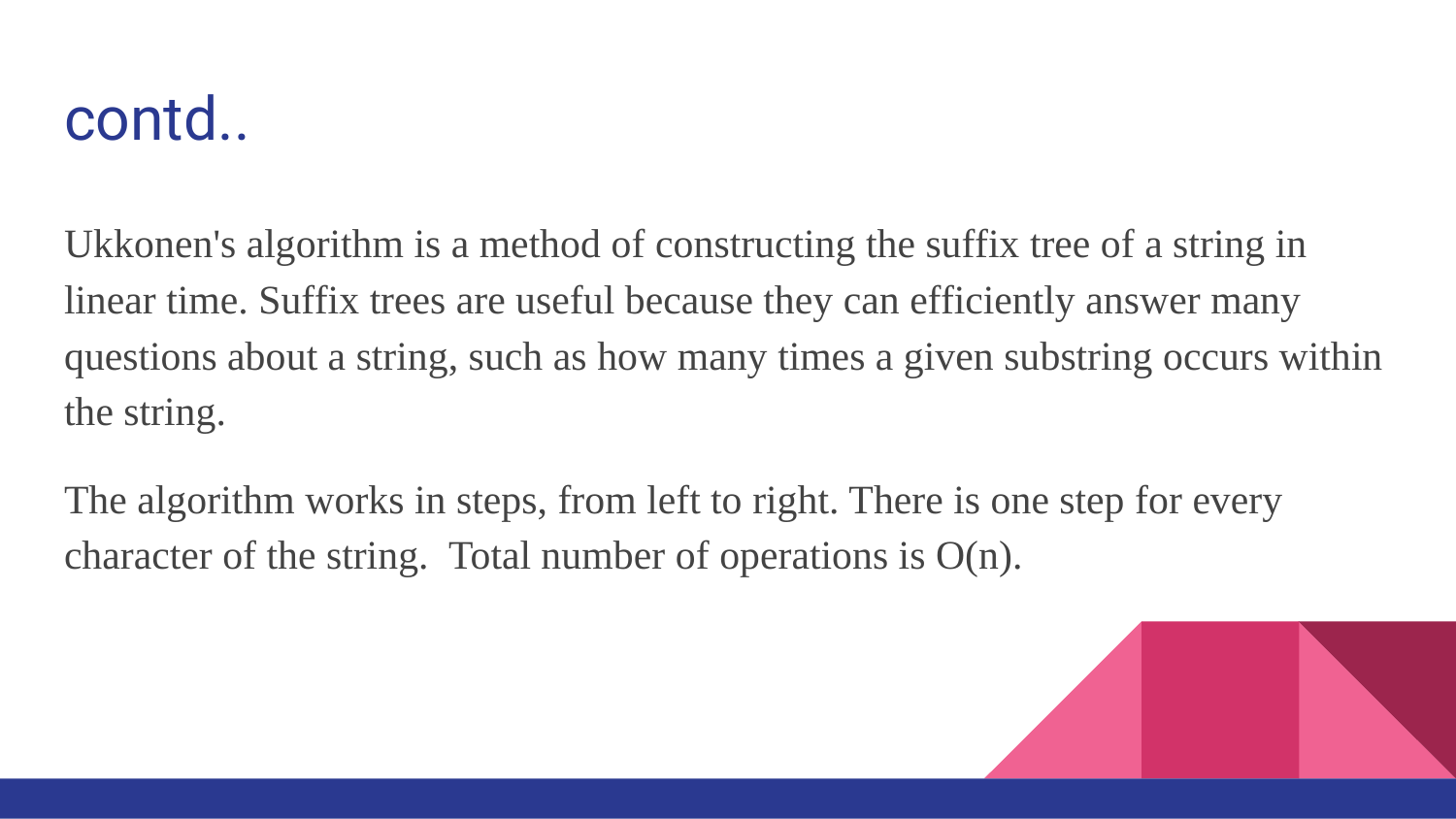

# contd..
Ukkonen's algorithm is a method of constructing the suffix tree of a string in linear time. Suffix trees are useful because they can efficiently answer many questions about a string, such as how many times a given substring occurs within the string.
The algorithm works in steps, from left to right. There is one step for every character of the string.  Total number of operations is O(n).